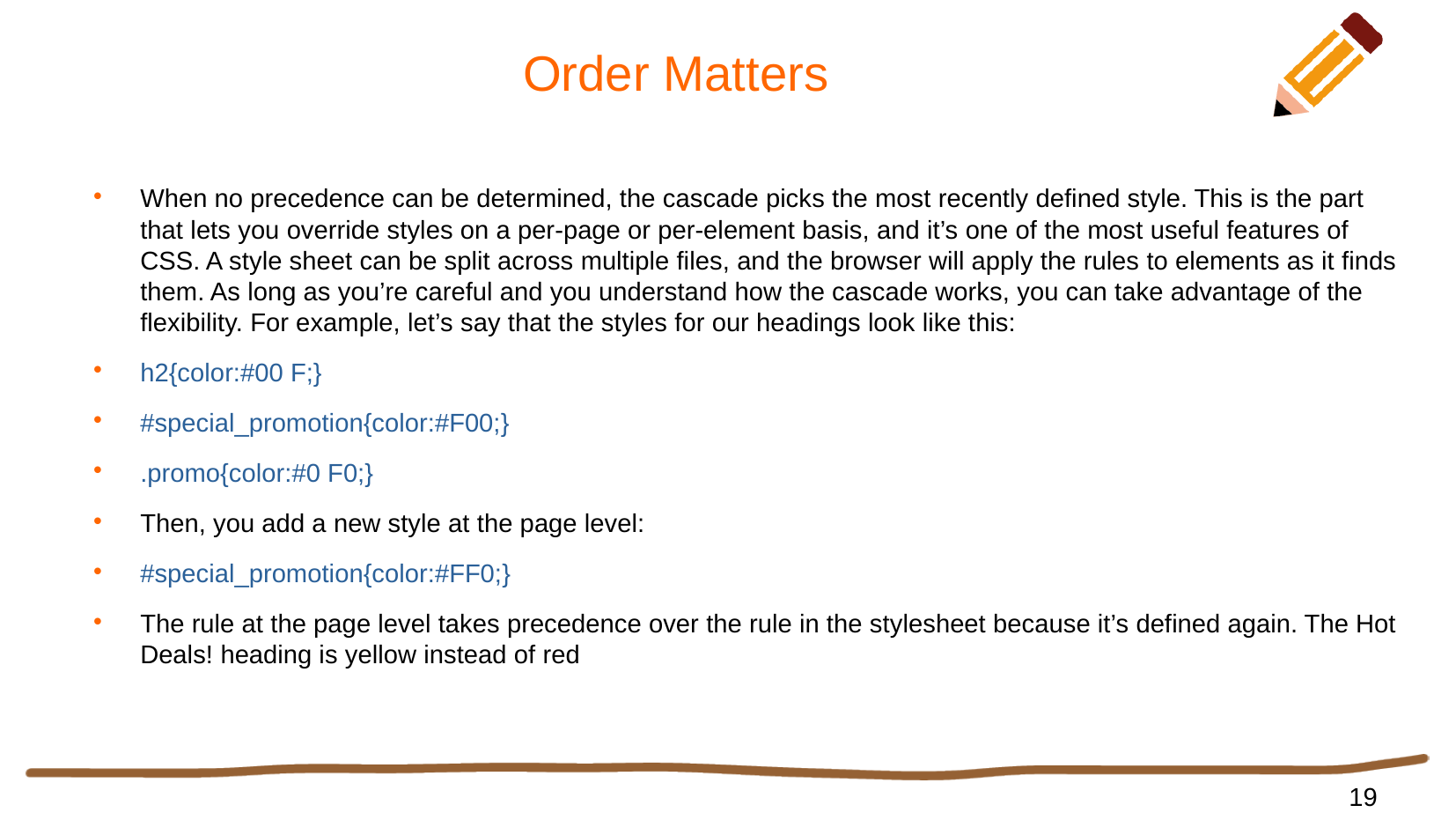

# Order Matters
When no precedence can be determined, the cascade picks the most recently defined style. This is the part that lets you override styles on a per-page or per-element basis, and it’s one of the most useful features of CSS. A style sheet can be split across multiple files, and the browser will apply the rules to elements as it finds them. As long as you’re careful and you understand how the cascade works, you can take advantage of the flexibility. For example, let’s say that the styles for our headings look like this:
h2{color:#00 F;}
#special_promotion{color:#F00;}
.promo{color:#0 F0;}
Then, you add a new style at the page level:
#special_promotion{color:#FF0;}
The rule at the page level takes precedence over the rule in the stylesheet because it’s defined again. The Hot Deals! heading is yellow instead of red
19